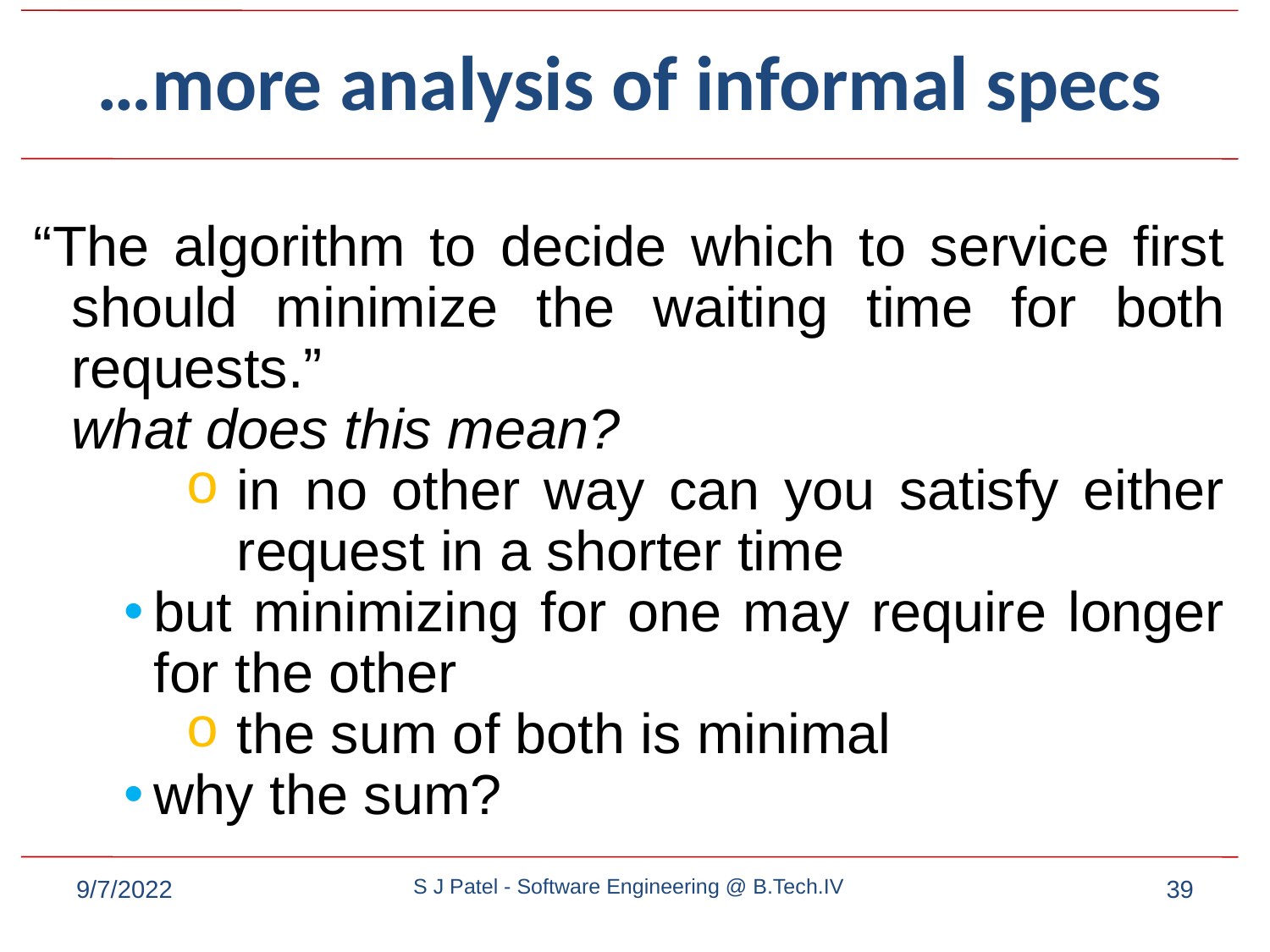

# …more analysis of informal specs
“The algorithm to decide which to service first should minimize the waiting time for both requests.”
	what does this mean?
in no other way can you satisfy either request in a shorter time
but minimizing for one may require longer for the other
the sum of both is minimal
why the sum?
9/7/2022
S J Patel - Software Engineering @ B.Tech.IV
39